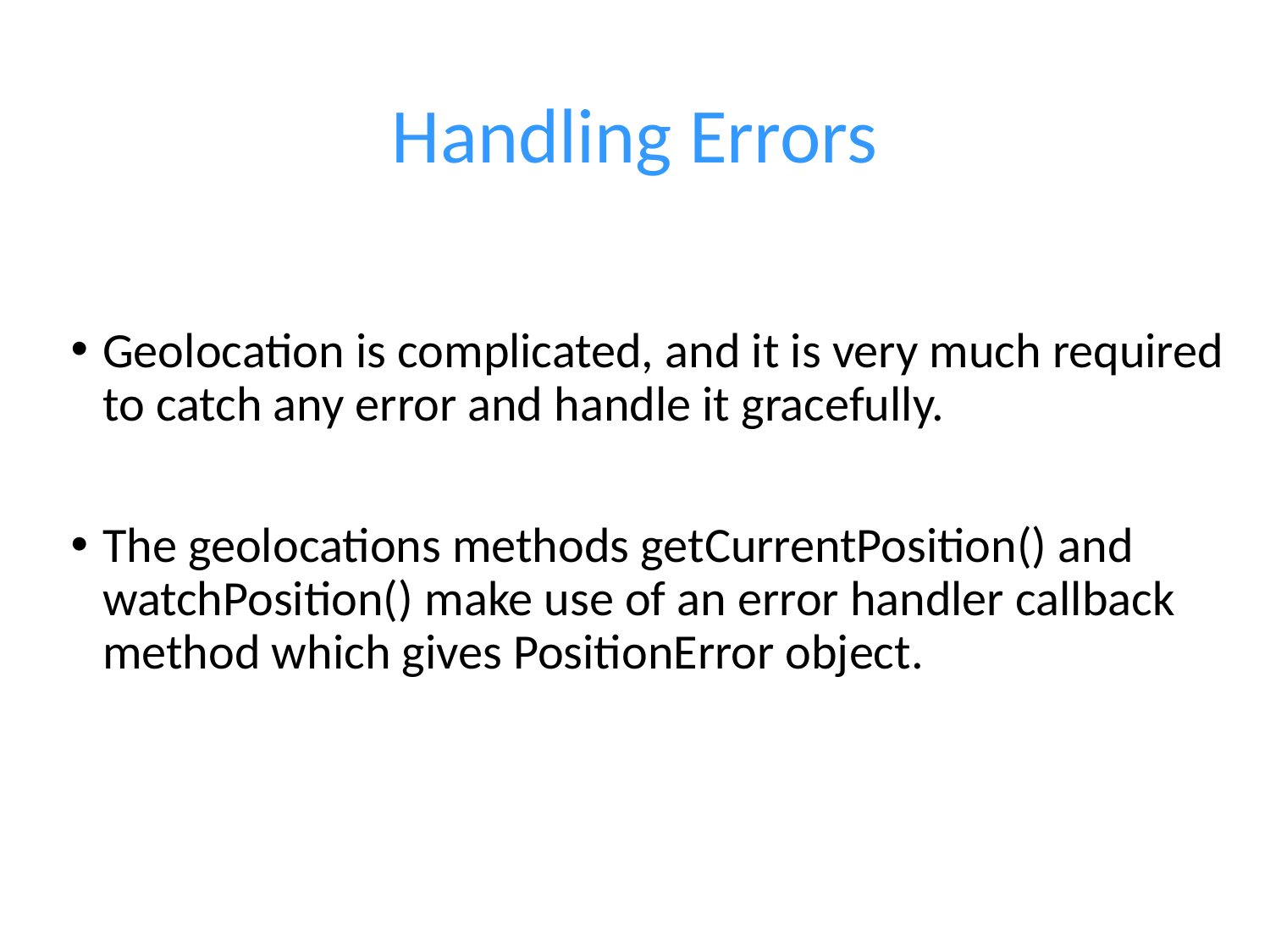

# Handling Errors
Geolocation is complicated, and it is very much required to catch any error and handle it gracefully.

The geolocations methods getCurrentPosition() and watchPosition() make use of an error handler callback method which gives PositionError object.